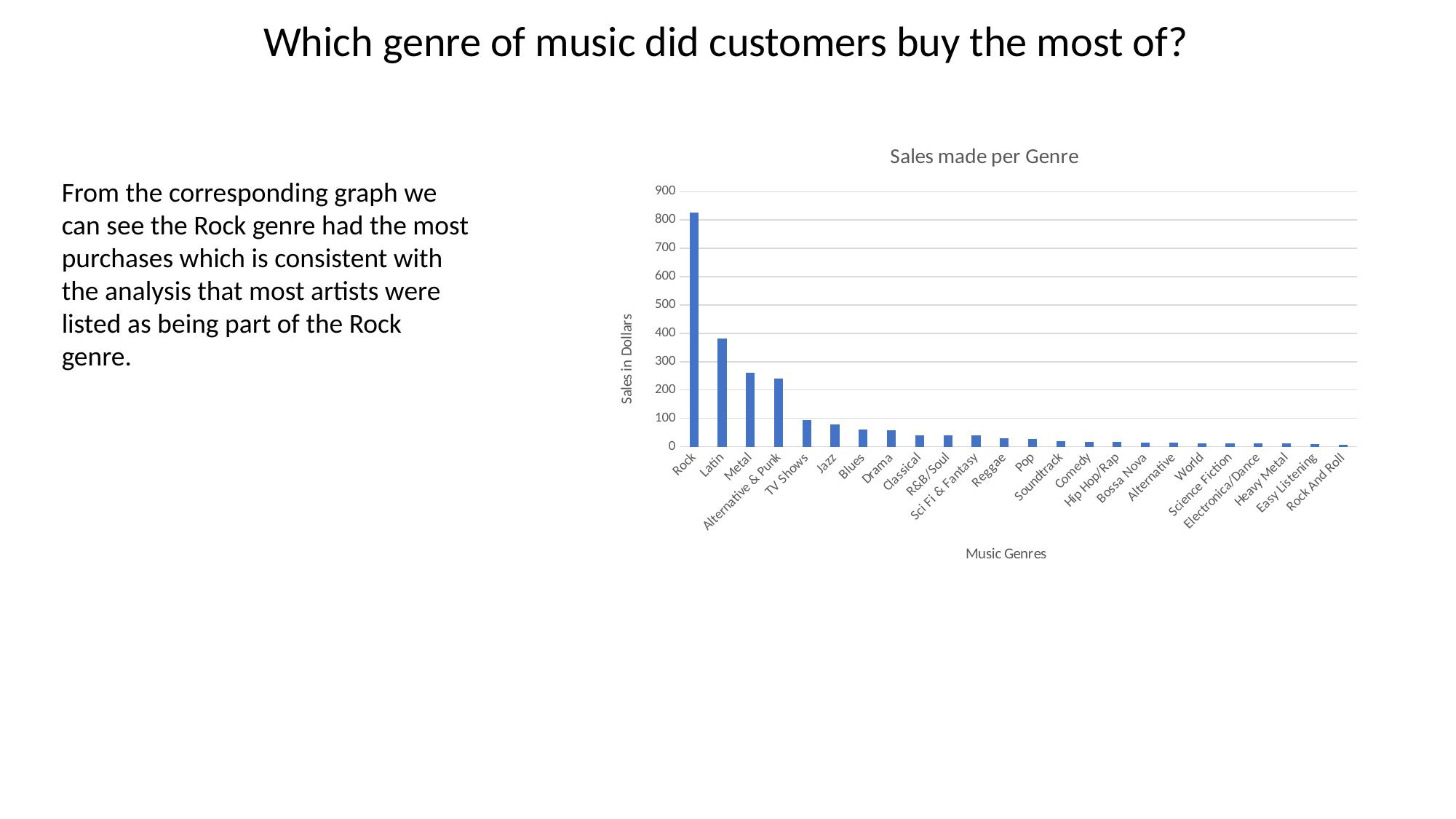

# Which genre of music did customers buy the most of?

### Chart: Sales made per Genre

| Category |  |
|---|---|
| Rock | 826.650000000006 |
| Latin | 382.140000000002 |
| Metal | 261.360000000001 |
| Alternative & Punk | 241.560000000001 |
| TV Shows | 93.5299999999999 |
| Jazz | 79.2 |
| Blues | 60.39 |
| Drama | 57.71 |
| Classical | 40.59 |
| R&B/Soul | 40.59 |
| Sci Fi & Fantasy | 39.8 |
| Reggae | 29.7 |
| Pop | 27.72 |
| Soundtrack | 19.8 |
| Comedy | 17.91 |
| Hip Hop/Rap | 16.83 |
| Bossa Nova | 14.85 |
| Alternative | 13.86 |
| World | 12.87 |
| Science Fiction | 11.94 |
| Electronica/Dance | 11.88 |
| Heavy Metal | 11.88 |
| Easy Listening | 9.9 |
| Rock And Roll | 5.94 |
From the corresponding graph we can see the Rock genre had the most purchases which is consistent with the analysis that most artists were listed as being part of the Rock genre.